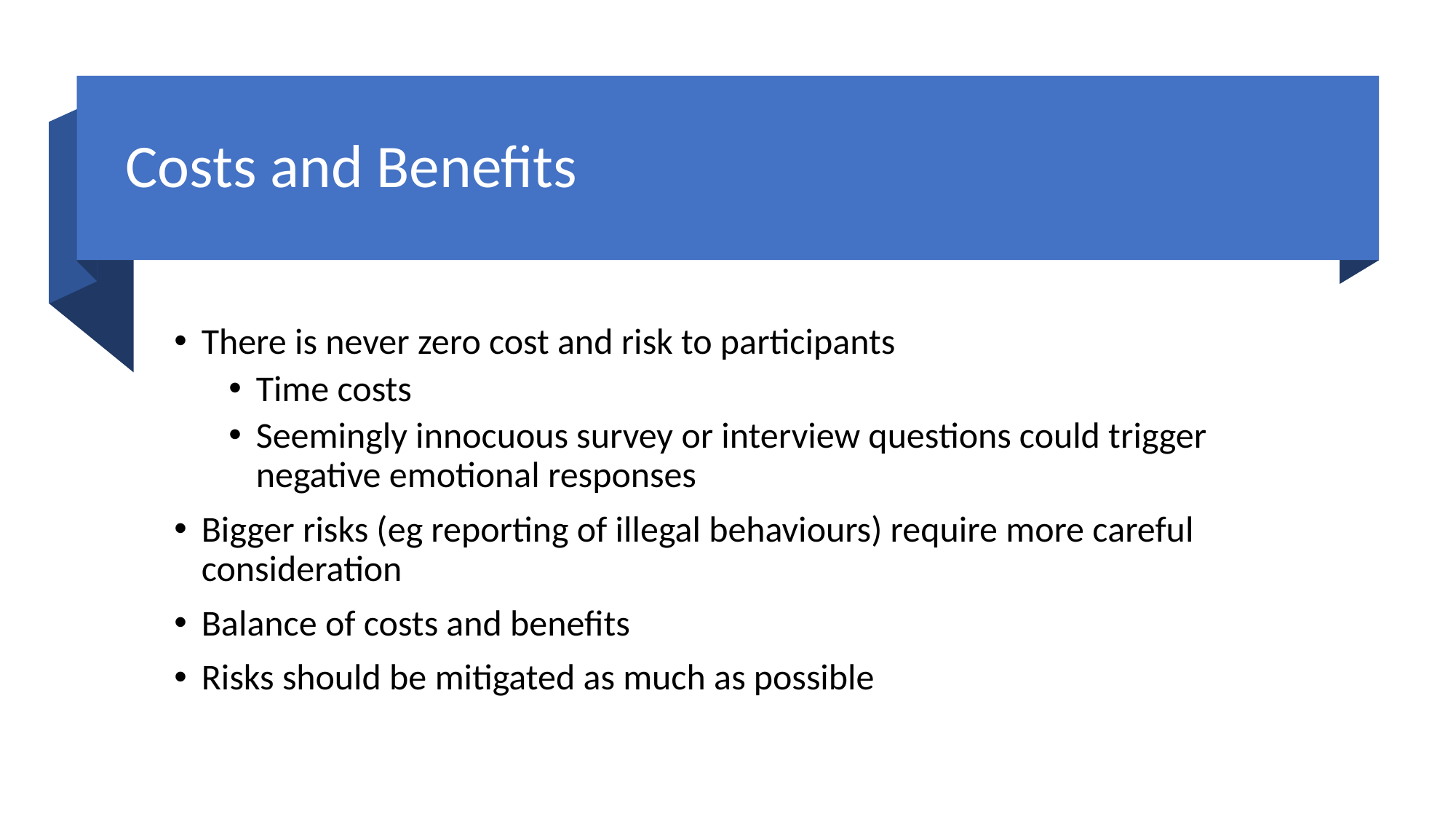

# Costs and Benefits

There is never zero cost and risk to participants
Time costs
Seemingly innocuous survey or interview questions could trigger negative emotional responses
Bigger risks (eg reporting of illegal behaviours) require more careful consideration
Balance of costs and benefits
Risks should be mitigated as much as possible